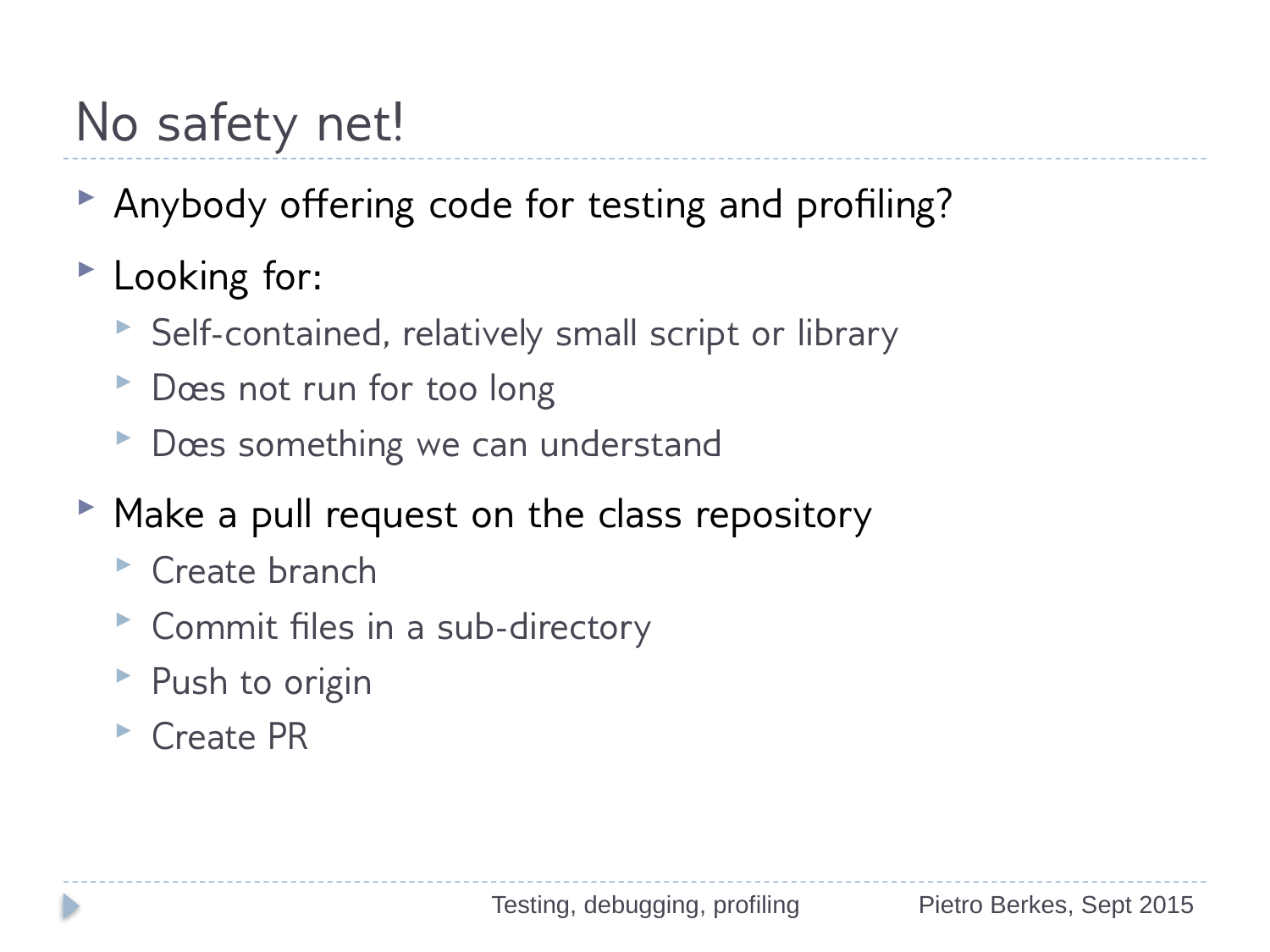

# No safety net!
Anybody offering code for testing and profiling?
Looking for:
Self-contained, relatively small script or library
Does not run for too long
Does something we can understand
Make a pull request on the class repository
Create branch
Commit files in a sub-directory
Push to origin
Create PR

Testing, debugging, profiling
Pietro Berkes, Sept 2015